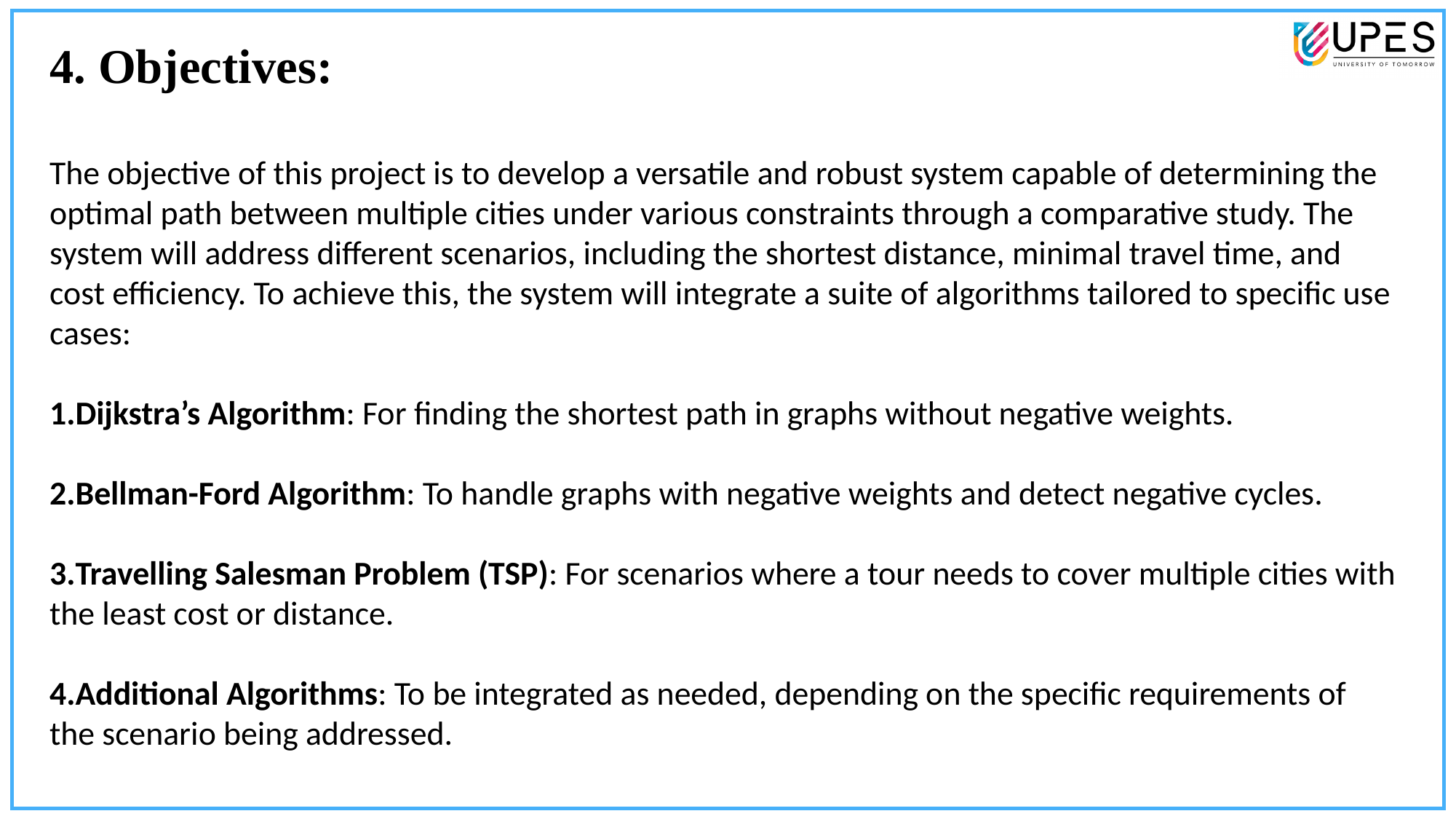

4. Objectives:

The objective of this project is to develop a versatile and robust system capable of determining the optimal path between multiple cities under various constraints through a comparative study. The system will address different scenarios, including the shortest distance, minimal travel time, and cost efficiency. To achieve this, the system will integrate a suite of algorithms tailored to specific use cases:

Dijkstra’s Algorithm: For finding the shortest path in graphs without negative weights.

Bellman-Ford Algorithm: To handle graphs with negative weights and detect negative cycles.

Travelling Salesman Problem (TSP): For scenarios where a tour needs to cover multiple cities with the least cost or distance.

Additional Algorithms: To be integrated as needed, depending on the specific requirements of the scenario being addressed.